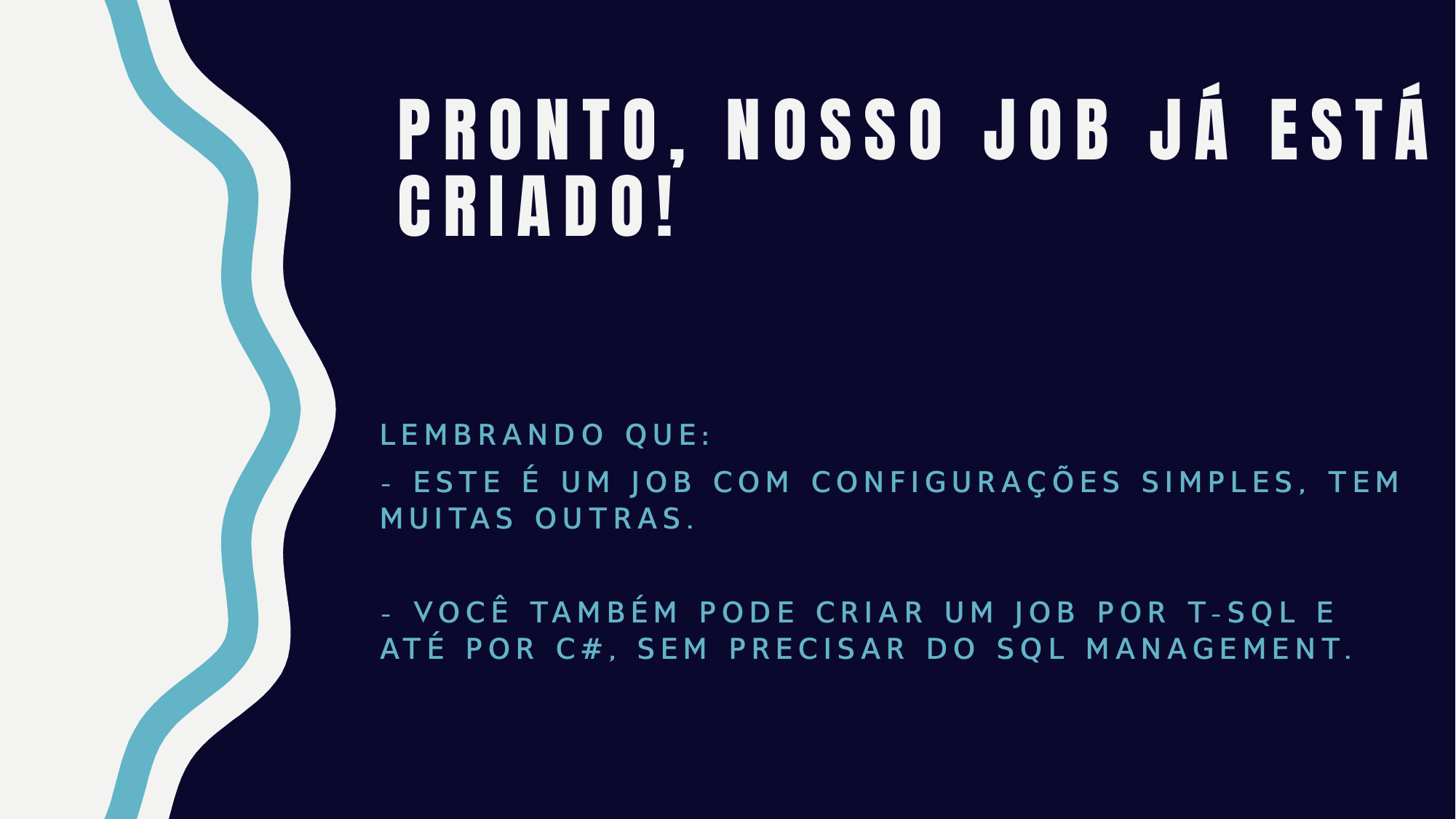

# Pronto, nosso job já está criado!
Lembrando que:
- Este é um Job com configurações simples, tem muitas outras.

- Você também pode criar um Job por T-SQL e até por C#, sem precisar do SQL Management.